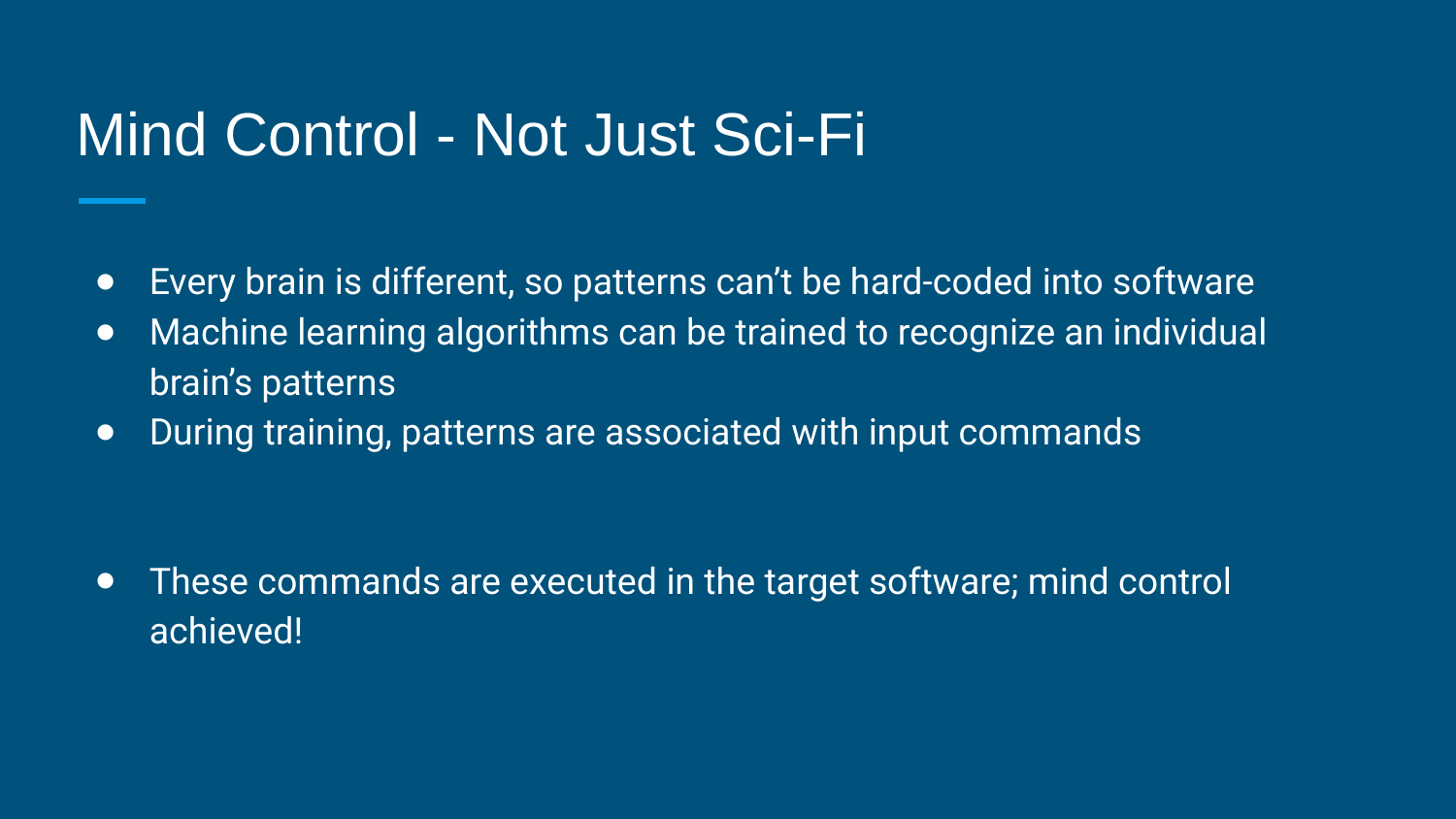

# Mind Control - Not Just Sci-Fi
Every brain is different, so patterns can’t be hard-coded into software
Machine learning algorithms can be trained to recognize an individual brain’s patterns
During training, patterns are associated with input commands

These commands are executed in the target software; mind control achieved!